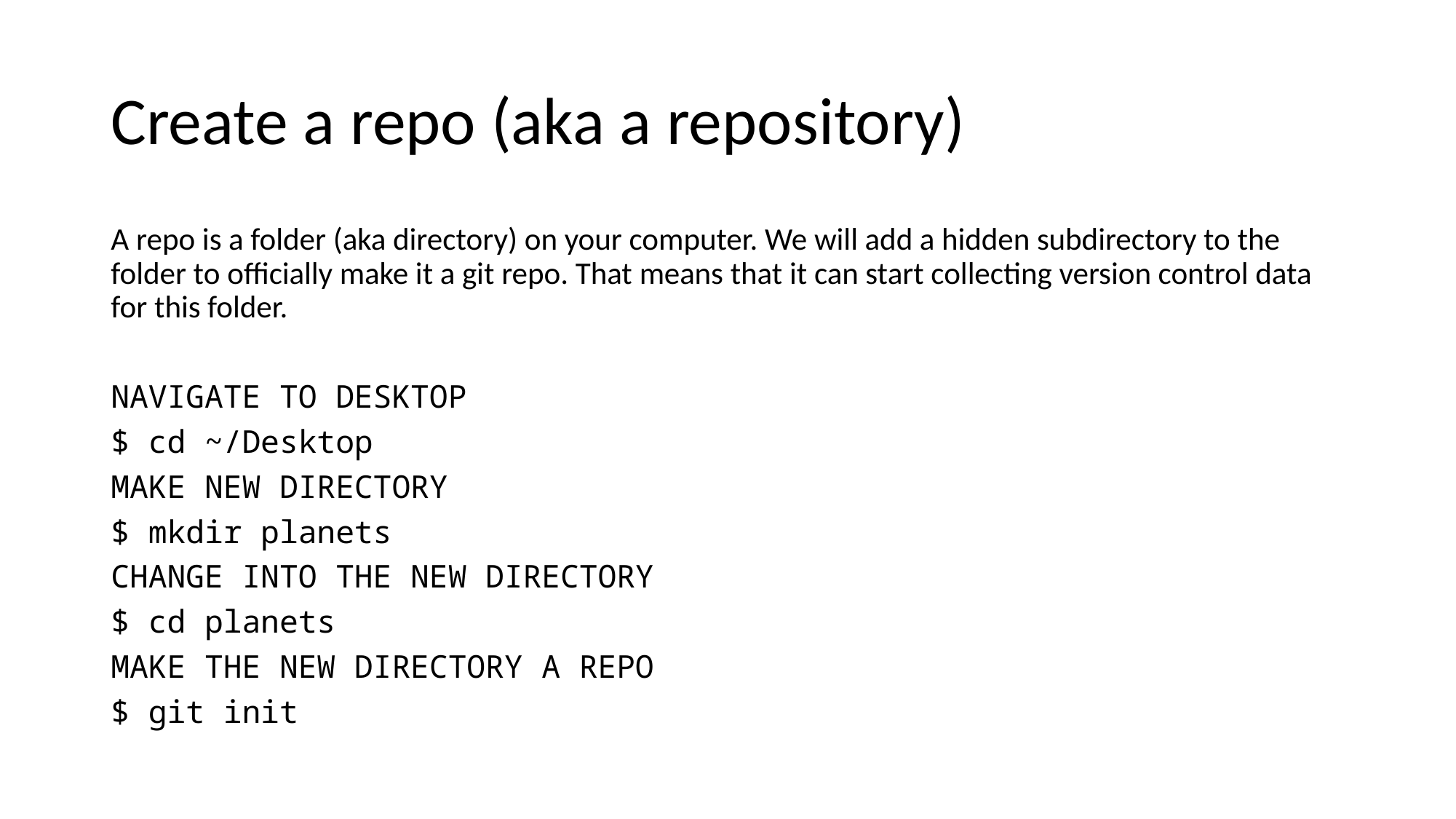

# Create a repo (aka a repository)
A repo is a folder (aka directory) on your computer. We will add a hidden subdirectory to the folder to officially make it a git repo. That means that it can start collecting version control data for this folder.

NAVIGATE TO DESKTOP
$ cd ~/Desktop
MAKE NEW DIRECTORY
$ mkdir planets
CHANGE INTO THE NEW DIRECTORY
$ cd planets
MAKE THE NEW DIRECTORY A REPO
$ git init